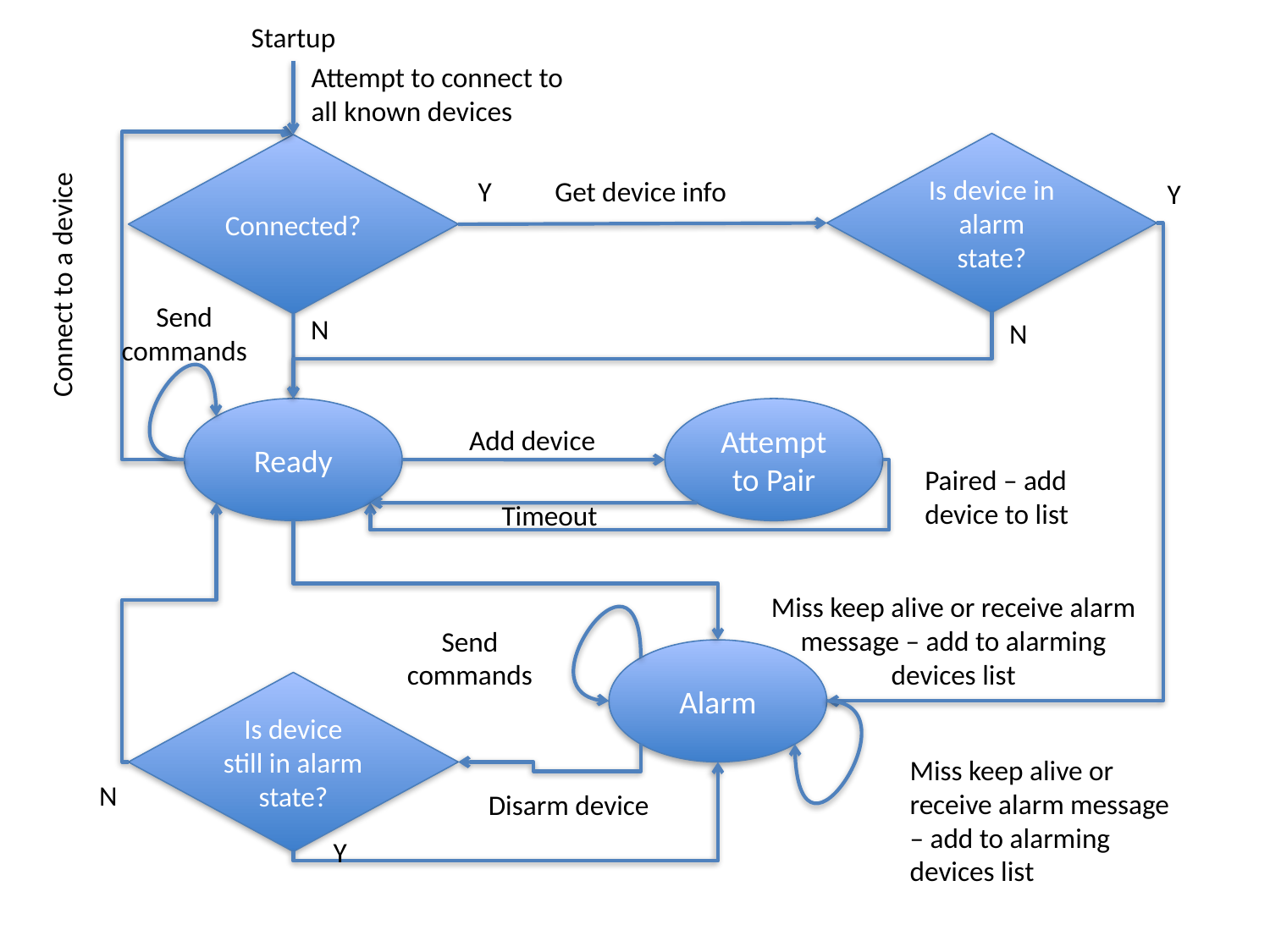

Startup
Attempt to connect to all known devices
Is device in alarm state?
Connected?
Y
Get device info
Y
Connect to a device
Send commands
N
N
Ready
Attempt to Pair
Add device
Paired – add device to list
Timeout
Miss keep alive or receive alarm message – add to alarming devices list
Send commands
Alarm
Is device still in alarm state?
Miss keep alive or receive alarm message – add to alarming devices list
N
Disarm device
Y